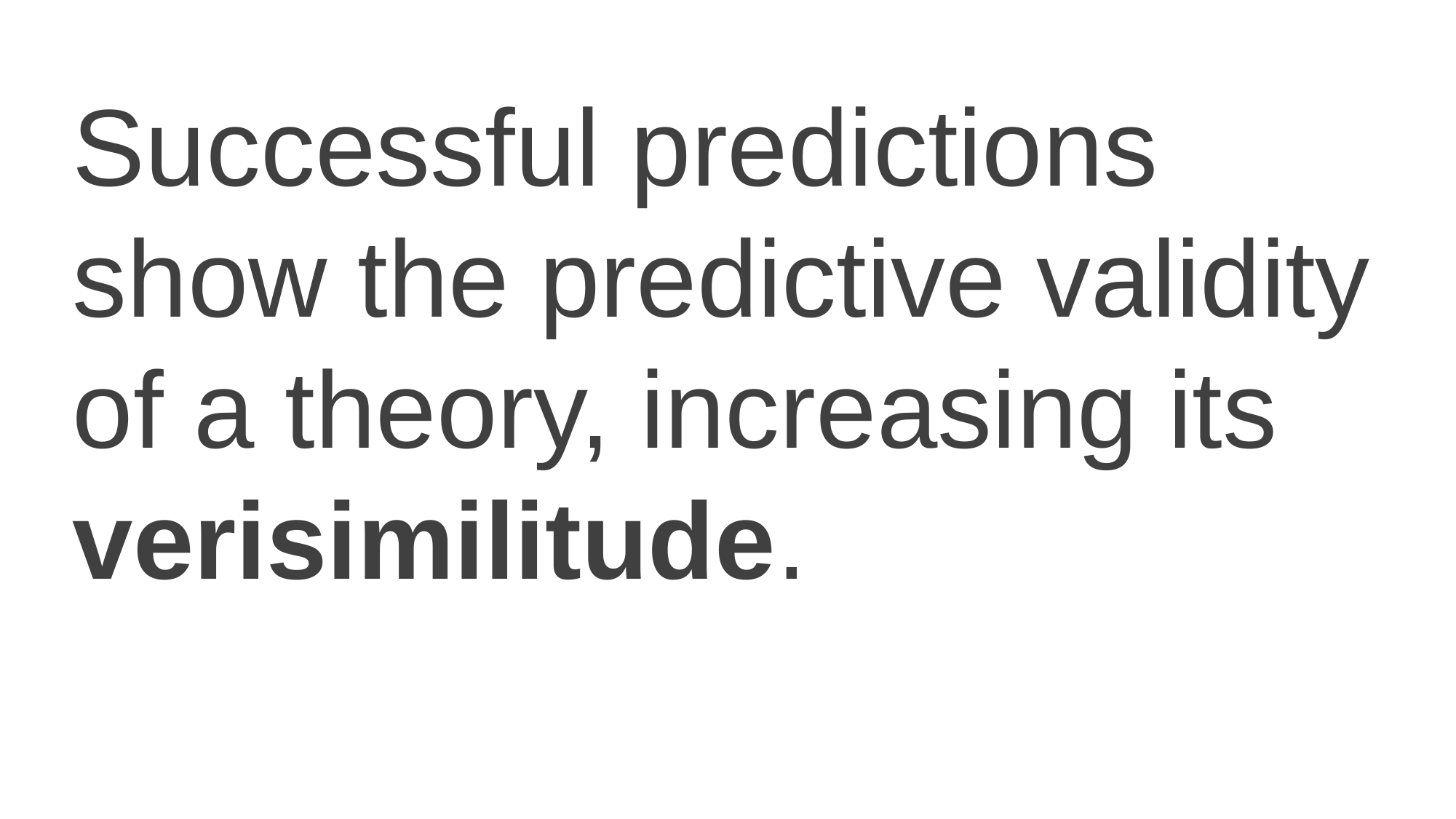

Successful predictions show the predictive validity of a theory, increasing its verisimilitude.